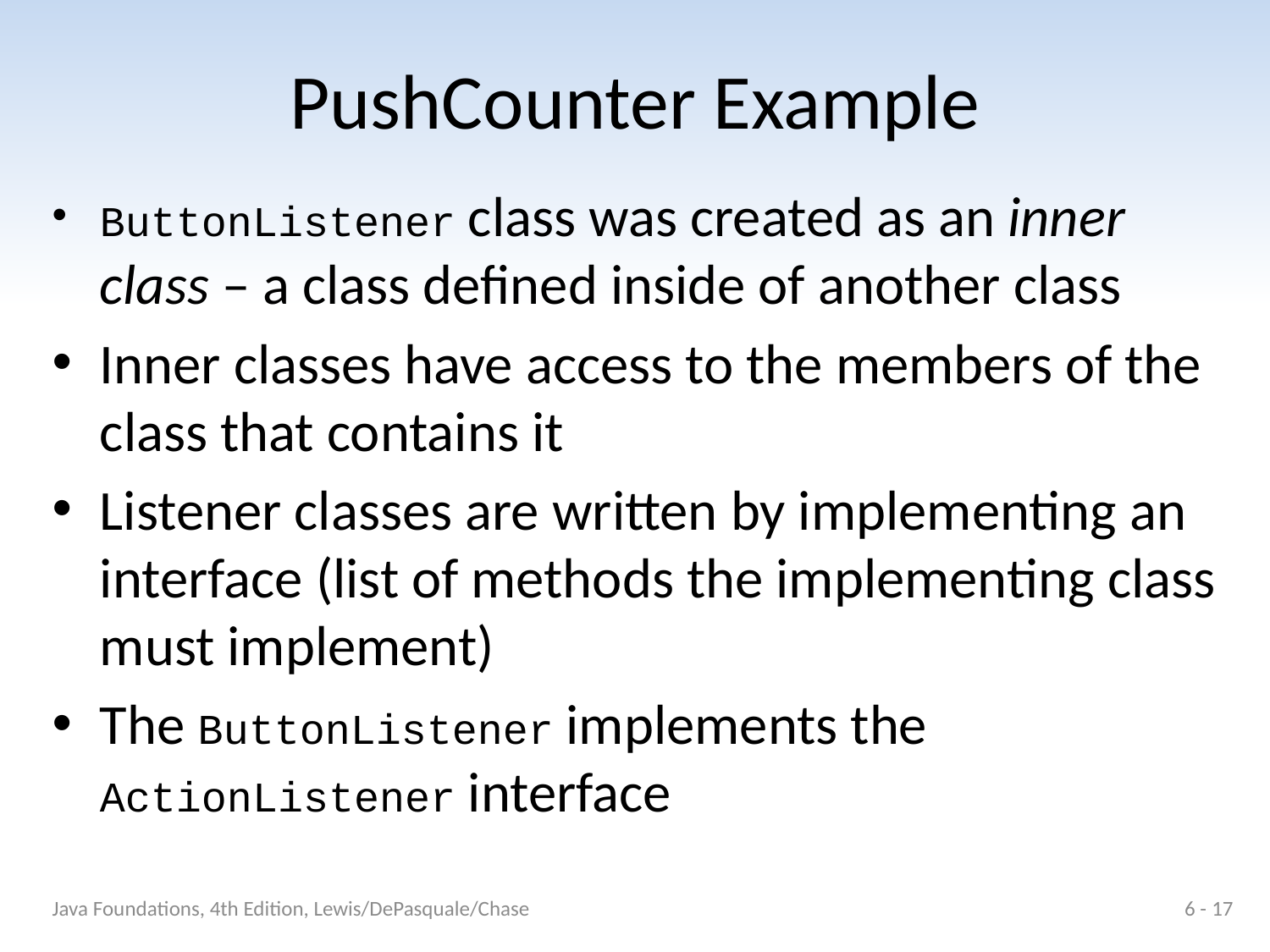

# PushCounter Example
ButtonListener class was created as an inner class – a class defined inside of another class
Inner classes have access to the members of the class that contains it
Listener classes are written by implementing an interface (list of methods the implementing class must implement)
The ButtonListener implements the ActionListener interface
Java Foundations, 4th Edition, Lewis/DePasquale/Chase
6 - 17